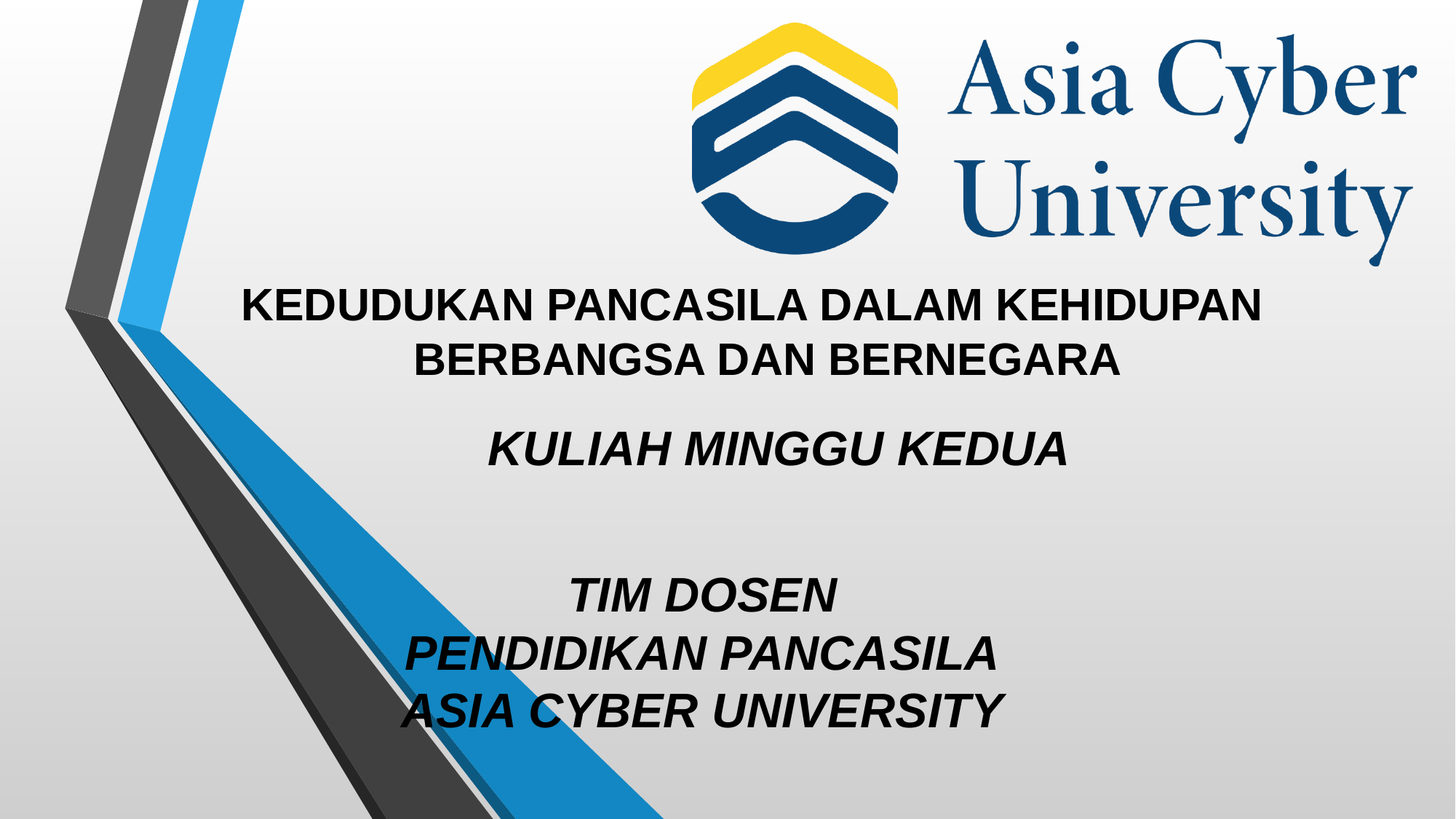

KEDUDUKAN PANCASILA DALAM KEHIDUPAN BERBANGSA DAN BERNEGARA
KULIAH MINGGU KEDUA
TIM DOSEN
PENDIDIKAN PANCASILA
ASIA CYBER UNIVERSITY